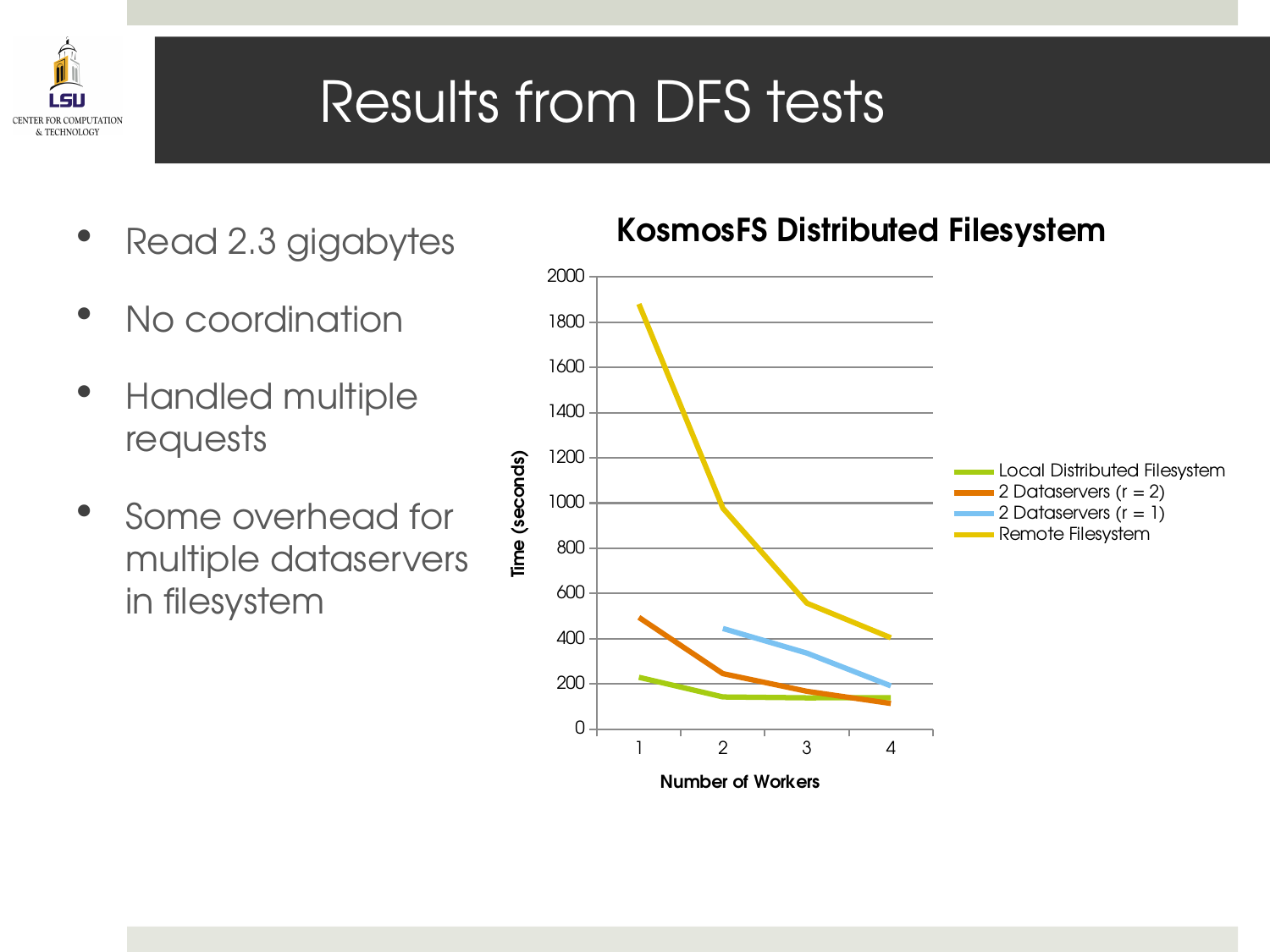

# Results from DFS tests

### Chart: KosmosFS Distributed Filesystem

| Category |  |  |  |  |
|---|---|---|---|---|
Read 2.3 gigabytes
No coordination
Handled multiple requests
Some overhead for multiple dataservers in filesystem